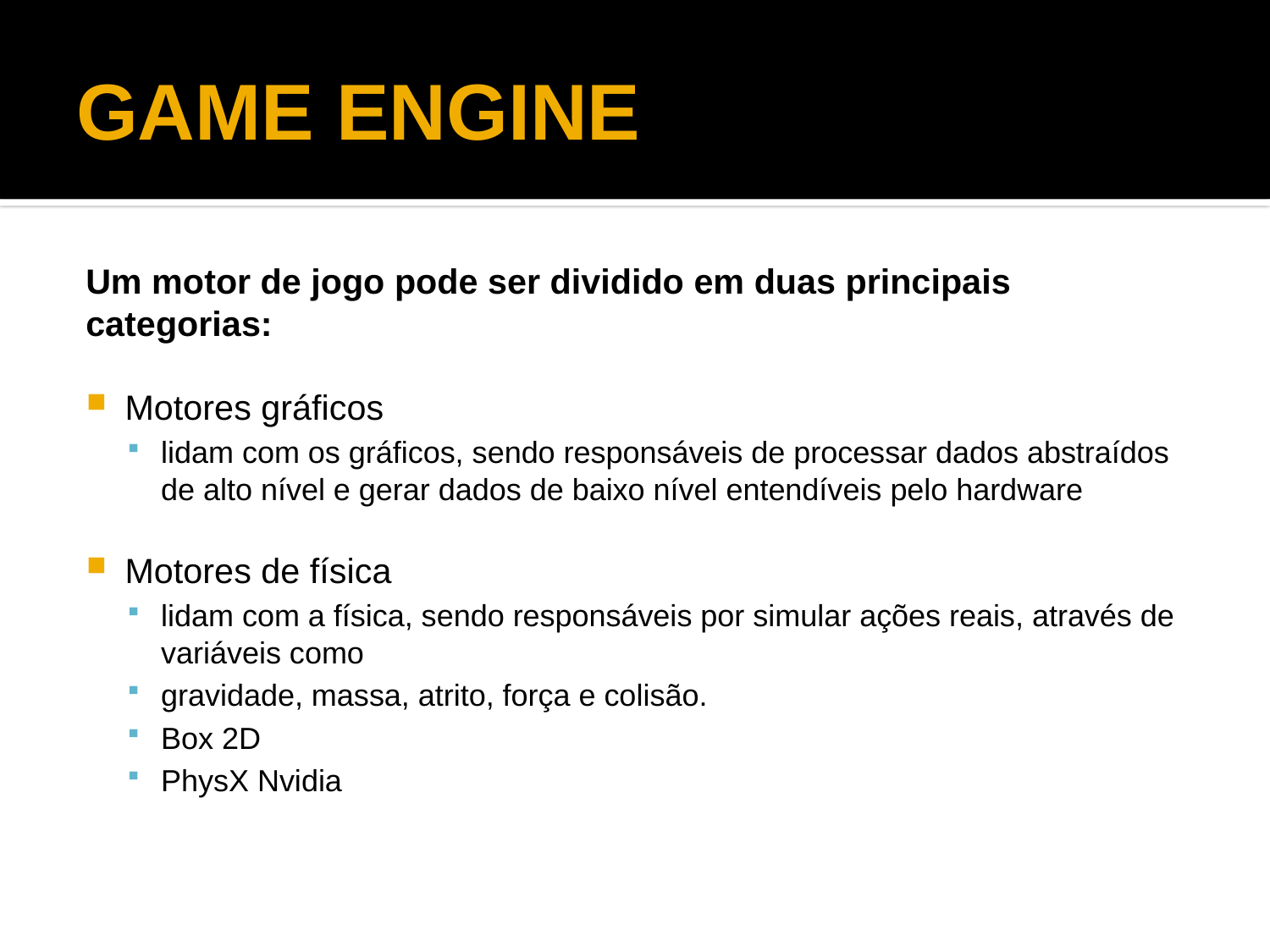

# GAME ENGINE
Um motor de jogo pode ser dividido em duas principais categorias:

Motores gráficos
lidam com os gráficos, sendo responsáveis de processar dados abstraídos de alto nível e gerar dados de baixo nível entendíveis pelo hardware

Motores de física
lidam com a física, sendo responsáveis por simular ações reais, através de variáveis como
gravidade, massa, atrito, força e colisão.
Box 2D
PhysX Nvidia